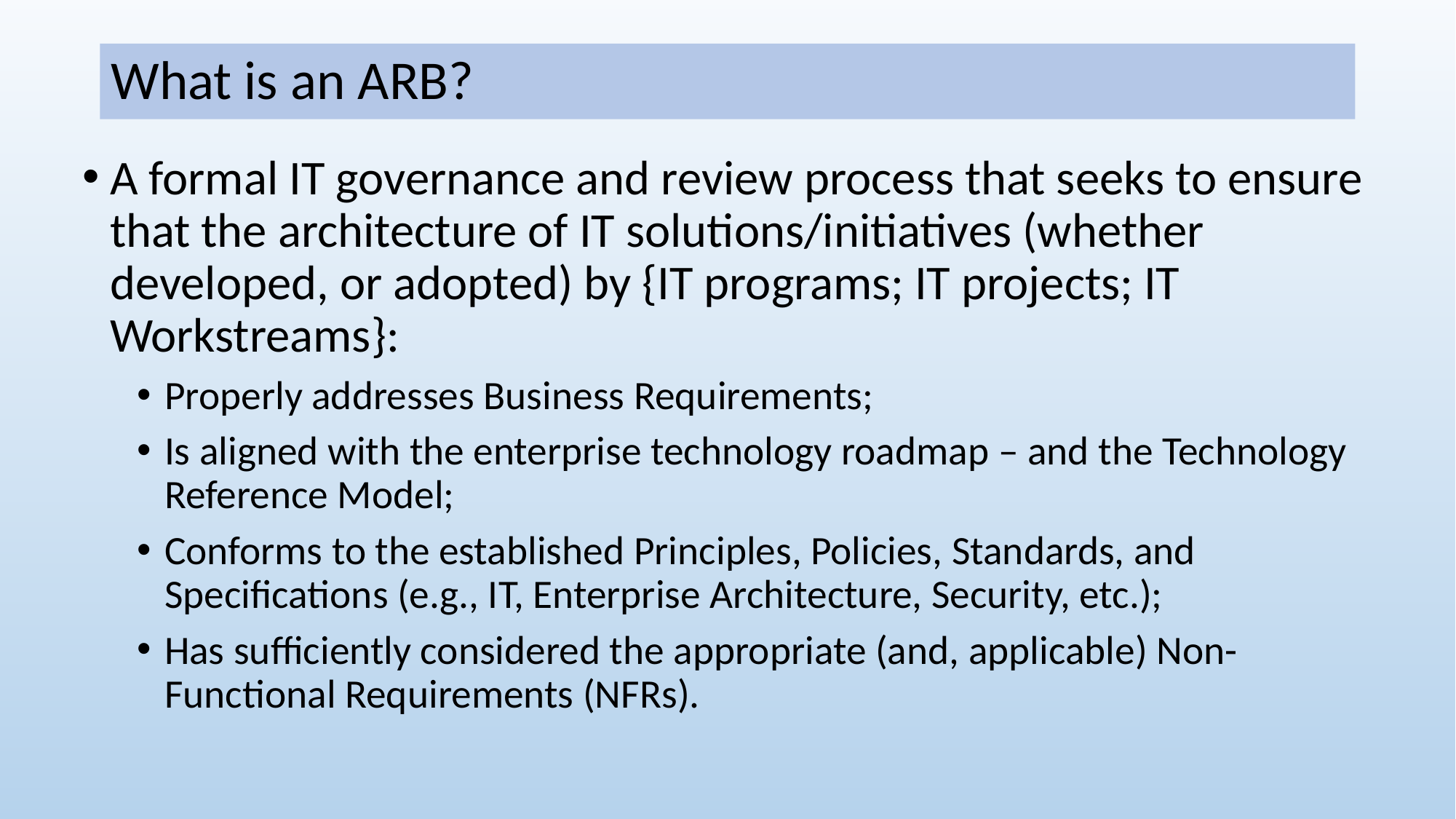

# What is an ARB?
A formal IT governance and review process that seeks to ensure that the architecture of IT solutions/initiatives (whether developed, or adopted) by {IT programs; IT projects; IT Workstreams}:
Properly addresses Business Requirements;
Is aligned with the enterprise technology roadmap – and the Technology Reference Model;
Conforms to the established Principles, Policies, Standards, and Specifications (e.g., IT, Enterprise Architecture, Security, etc.);
Has sufficiently considered the appropriate (and, applicable) Non-Functional Requirements (NFRs).